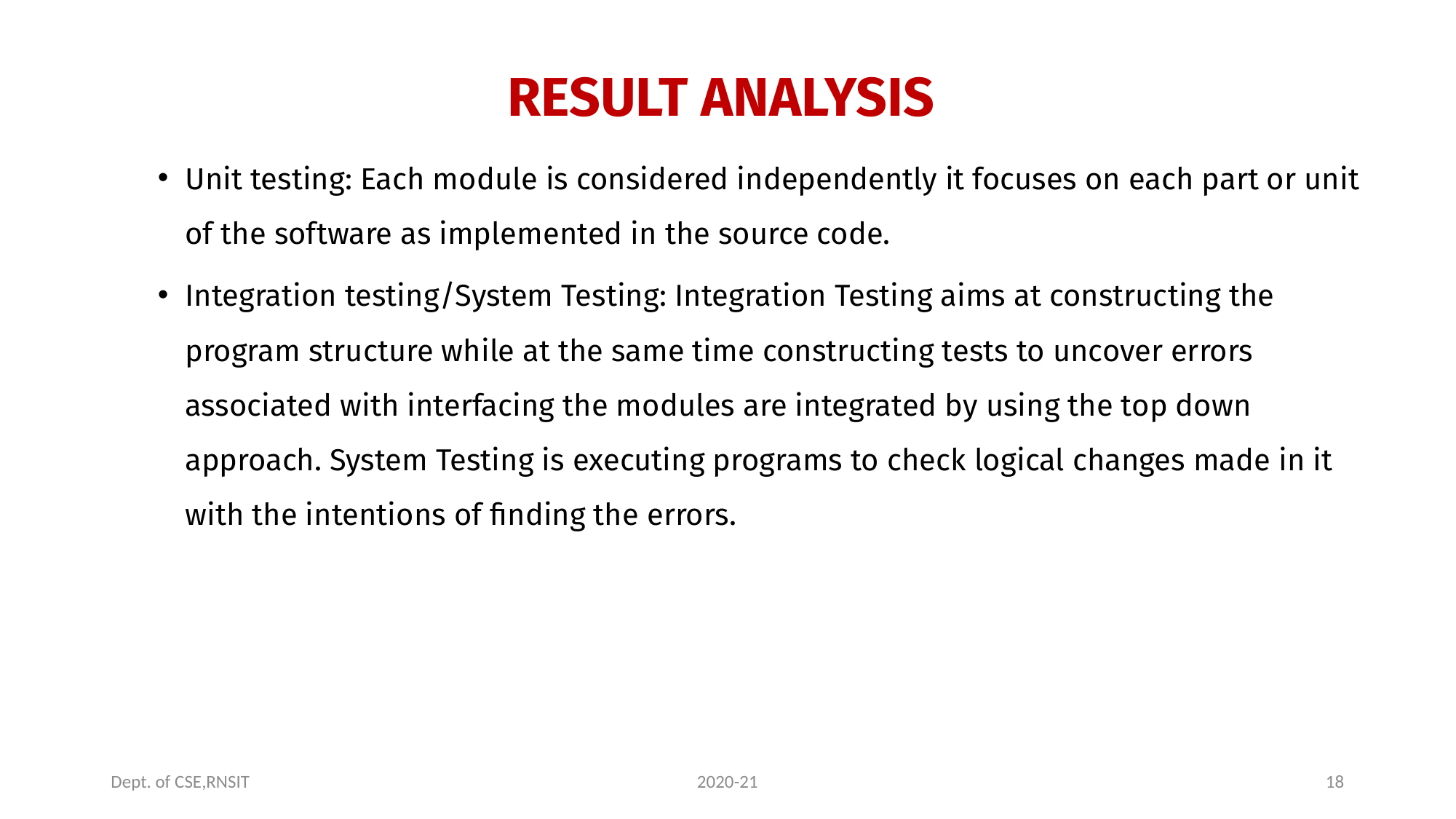

# RESULT ANALYSIS
Unit testing: Each module is considered independently it focuses on each part or unit of the software as implemented in the source code.
Integration testing/System Testing: Integration Testing aims at constructing the program structure while at the same time constructing tests to uncover errors associated with interfacing the modules are integrated by using the top down approach. System Testing is executing programs to check logical changes made in it with the intentions of finding the errors.

Dept. of CSE,RNSIT
2020-21
18